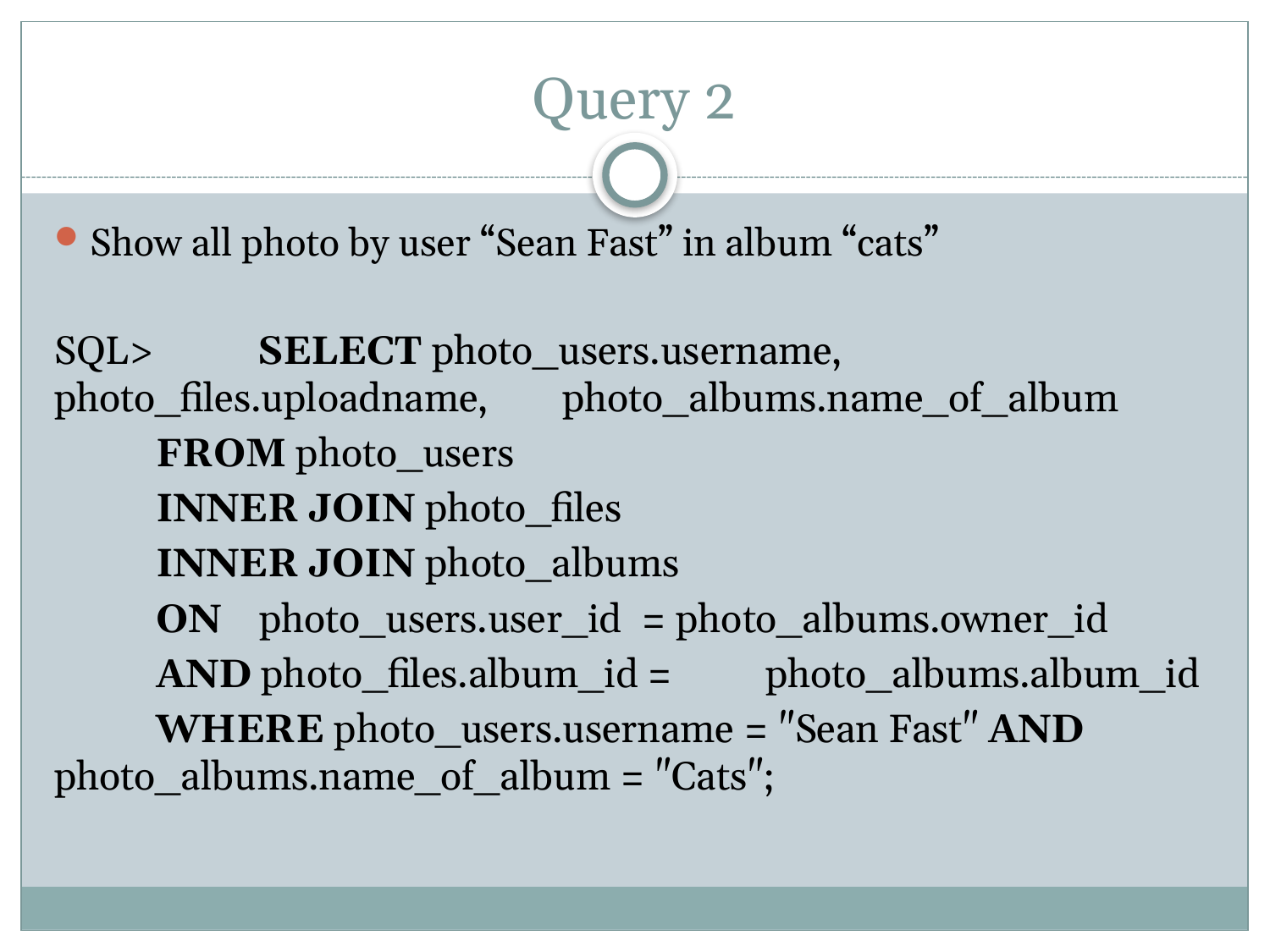

# Query 2
Show all photo by user “Sean Fast” in album “cats”

SQL> 	SELECT photo_users.username, 	photo_files.uploadname, 	photo_albums.name_of_album
	FROM photo_users
	INNER JOIN photo_files
	INNER JOIN photo_albums
	ON    photo_users.user_id  = photo_albums.owner_id
  	AND photo_files.album_id = 	photo_albums.album_id
	WHERE photo_users.username = "Sean Fast" AND 	photo_albums.name_of_album = "Cats";